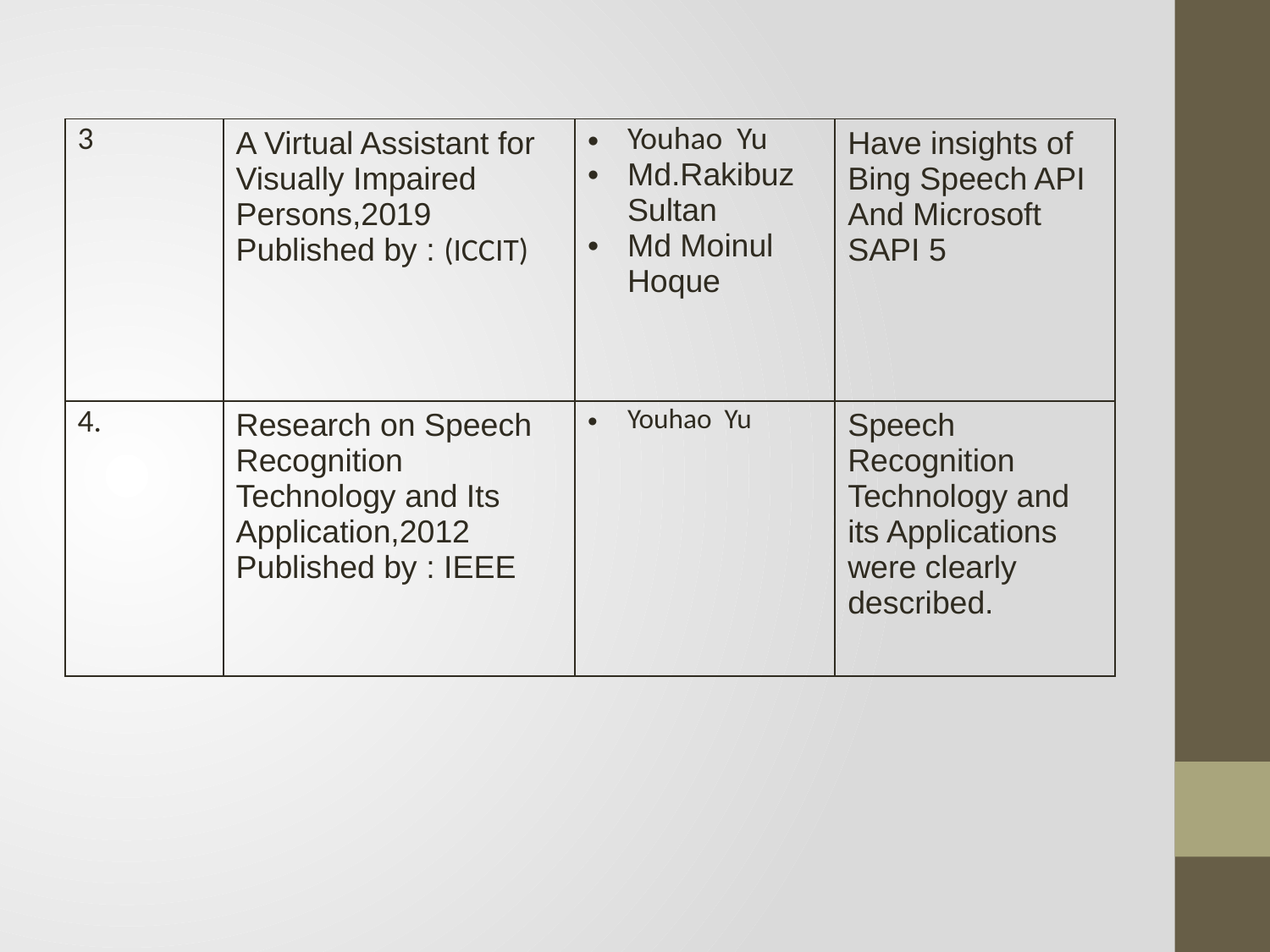

# i
| 3 | A Virtual Assistant for Visually Impaired Persons,2019 Published by : (ICCIT) | Youhao Yu Md.Rakibuz Sultan Md Moinul Hoque | Have insights of Bing Speech API And Microsoft SAPI 5 |
| --- | --- | --- | --- |
| 4. | Research on Speech Recognition Technology and Its Application,2012 Published by : IEEE | Youhao Yu | Speech Recognition Technology and its Applications were clearly described. |